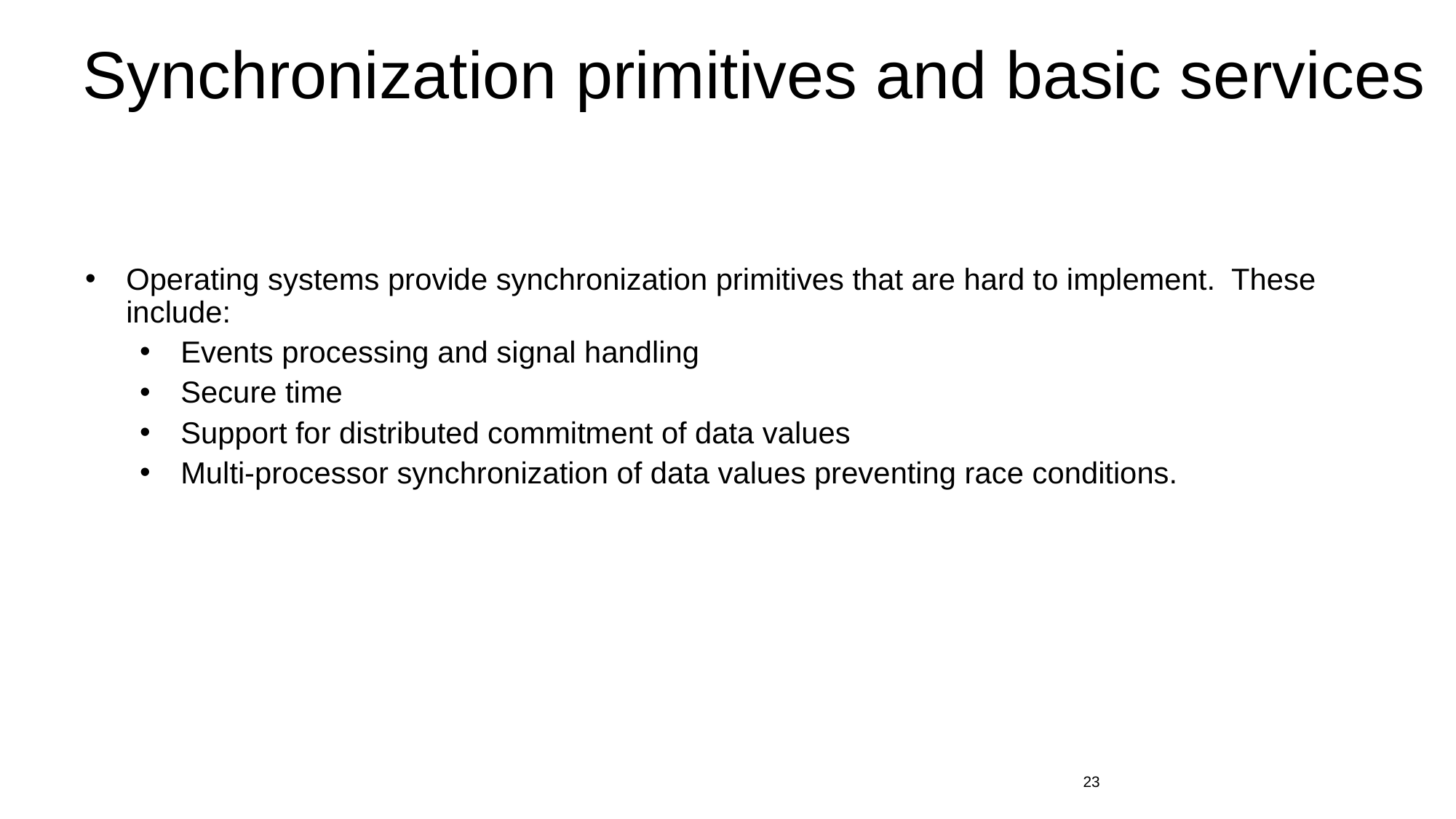

# Synchronization primitives and basic services
Operating systems provide synchronization primitives that are hard to implement.  These include:
Events processing and signal handling
Secure time
Support for distributed commitment of data values
Multi-processor synchronization of data values preventing race conditions.
23